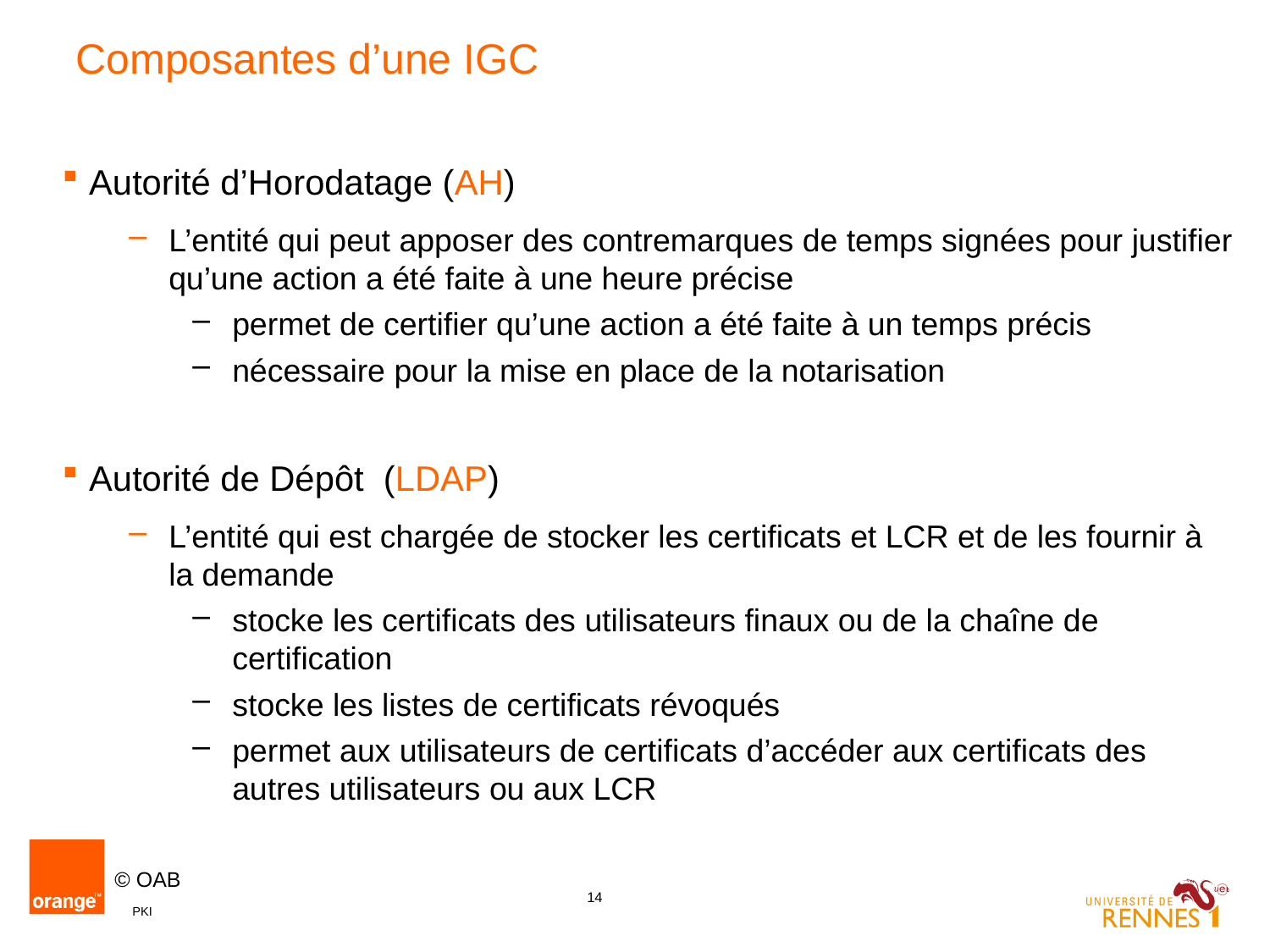

# Composantes d’une IGC
Autorité d’Horodatage (AH)
L’entité qui peut apposer des contremarques de temps signées pour justifier qu’une action a été faite à une heure précise
permet de certifier qu’une action a été faite à un temps précis
nécessaire pour la mise en place de la notarisation

Autorité de Dépôt  (LDAP)
L’entité qui est chargée de stocker les certificats et LCR et de les fournir à la demande
stocke les certificats des utilisateurs finaux ou de la chaîne de certification
stocke les listes de certificats révoqués
permet aux utilisateurs de certificats d’accéder aux certificats des autres utilisateurs ou aux LCR

PKI